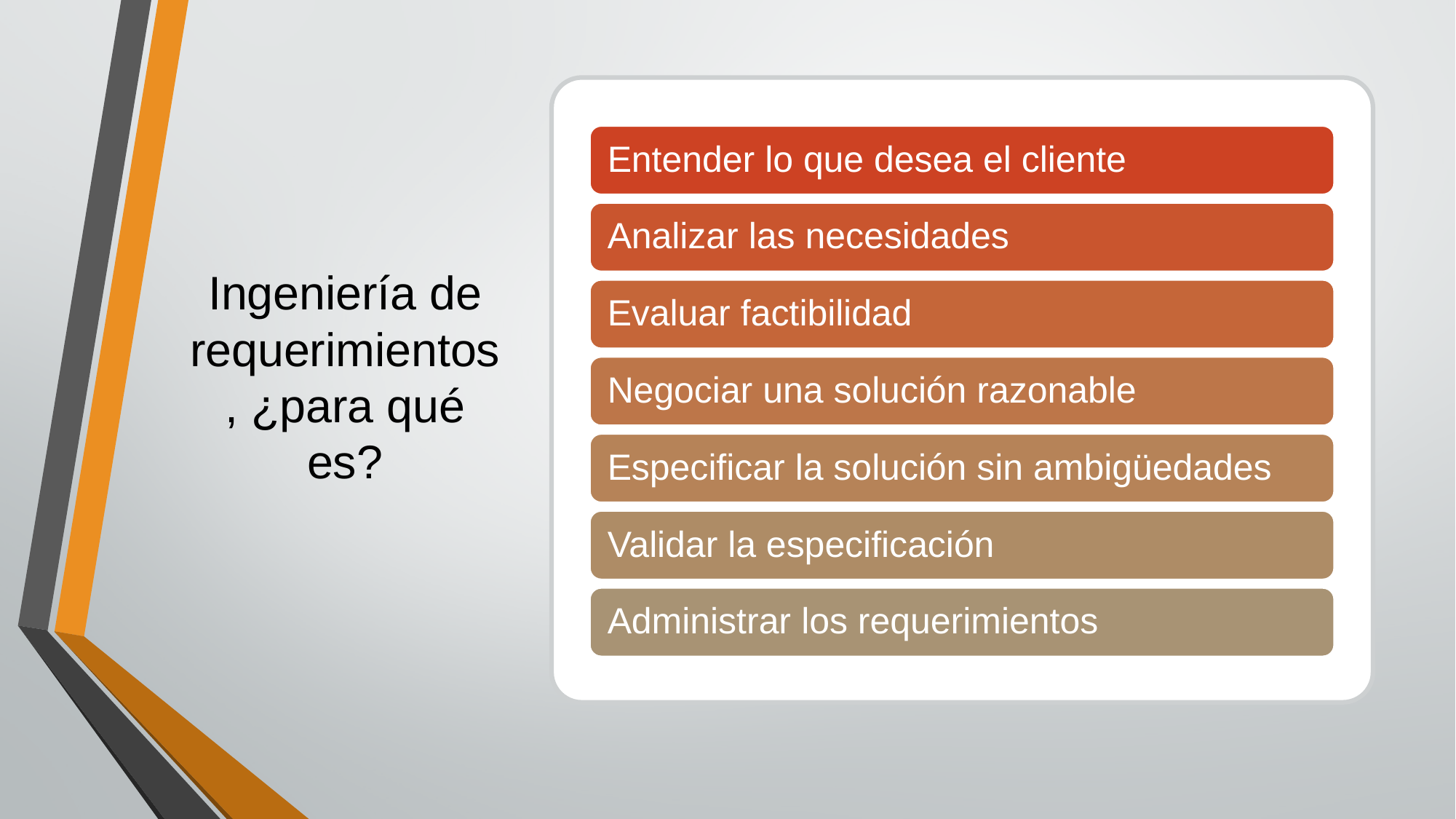

Entender lo que desea el cliente
Analizar las necesidades
Evaluar factibilidad
Negociar una solución razonable
Especificar la solución sin ambigüedades
Validar la especificación
Administrar los requerimientos
# Ingeniería de requerimientos, ¿para qué es?